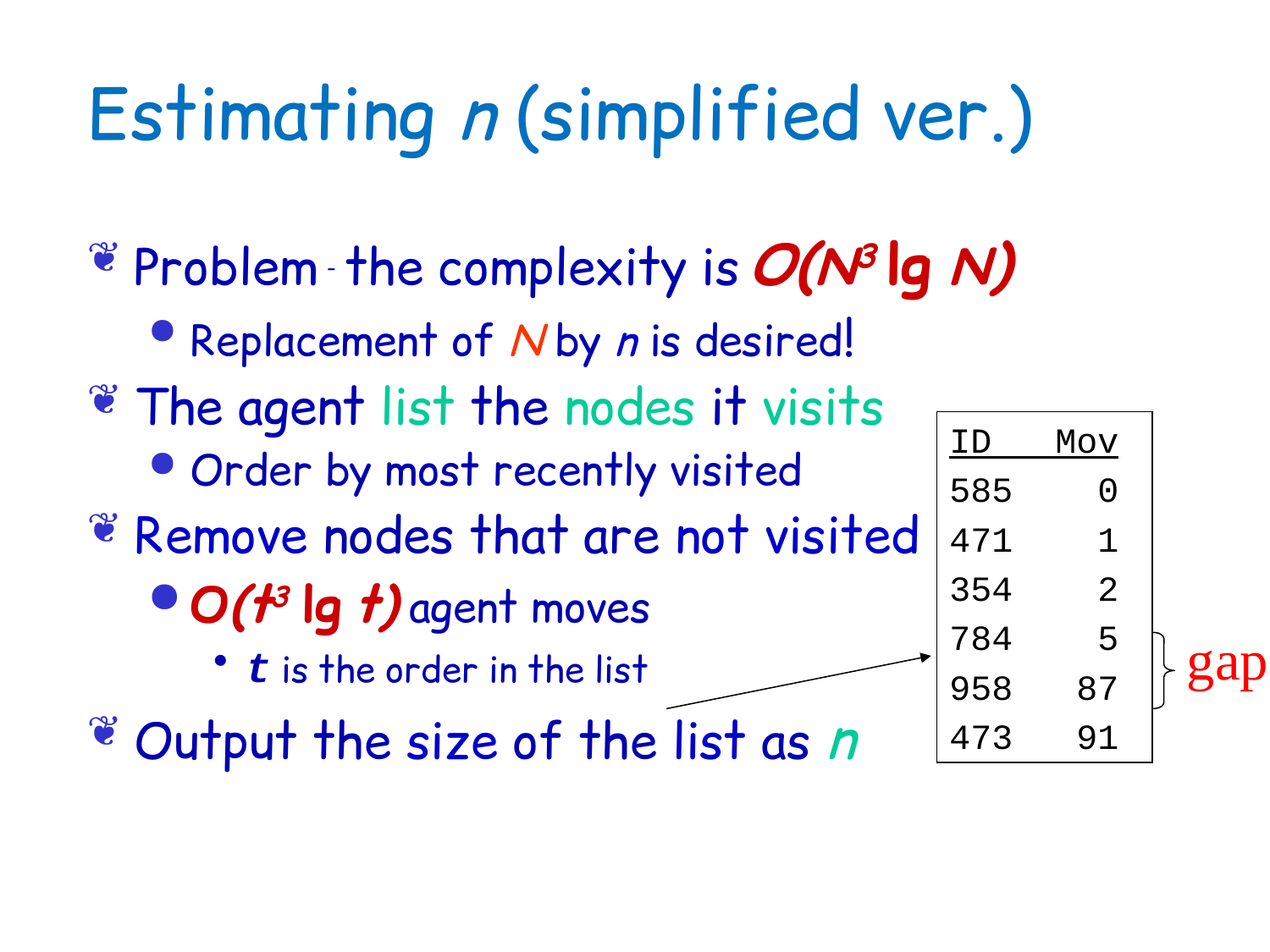

# Estimating n (simplified ver.)
Problem – the complexity is O(N3 lg N)
Replacement of N by n is desired!
The agent list the nodes it visits
Order by most recently visited
Remove nodes that are not visited
O(t3 lg t) agent moves
t is the order in the list
Output the size of the list as n
ID   Mov
585    0
471    1
354    2
784    5
958   87
473   91
gap